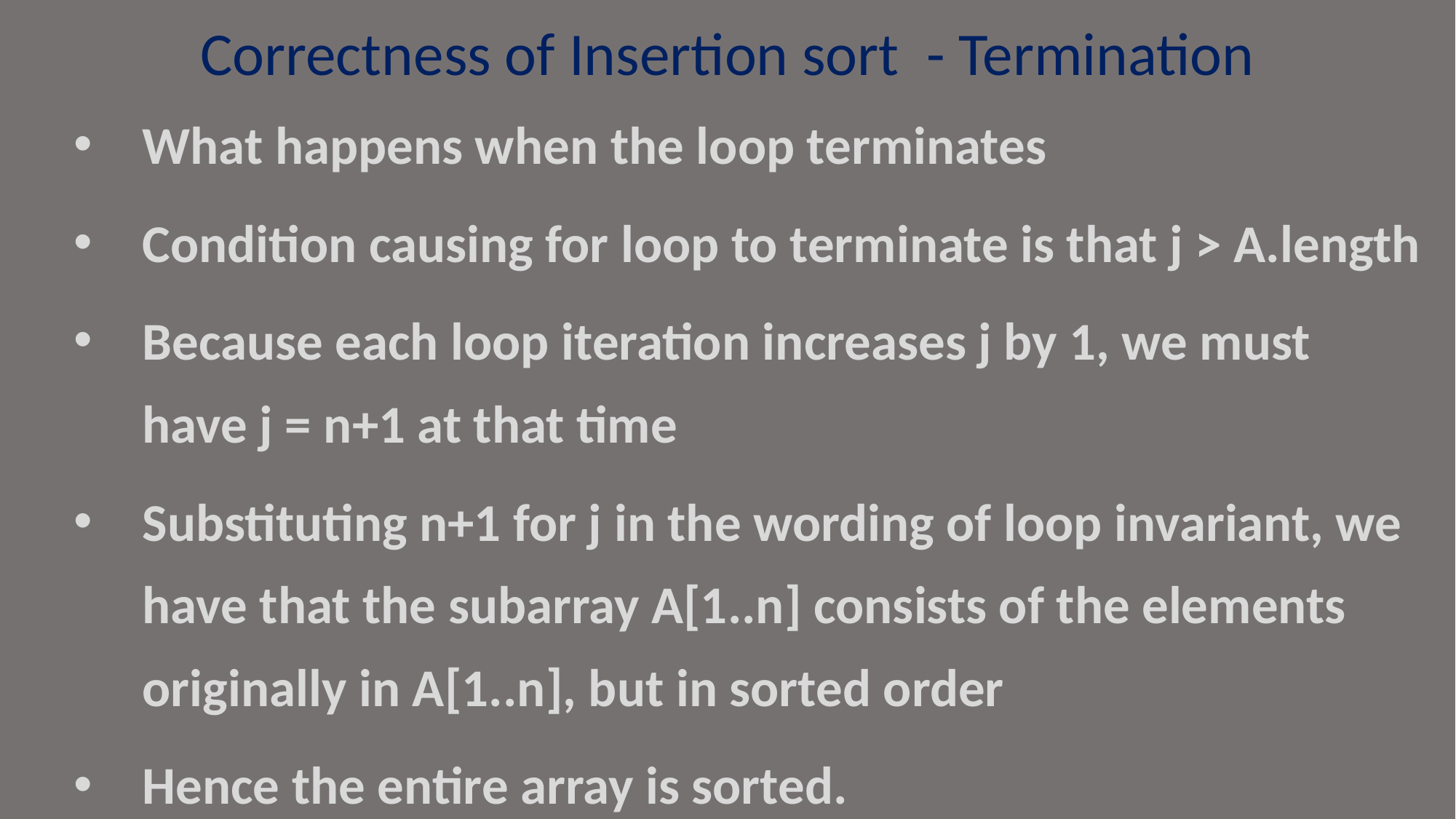

# Correctness of Insertion sort  - Termination
What happens when the loop terminates
Condition causing for loop to terminate is that j > A.length
Because each loop iteration increases j by 1, we must have j = n+1 at that time
Substituting n+1 for j in the wording of loop invariant, we have that the subarray A[1..n] consists of the elements originally in A[1..n], but in sorted order
Hence the entire array is sorted.